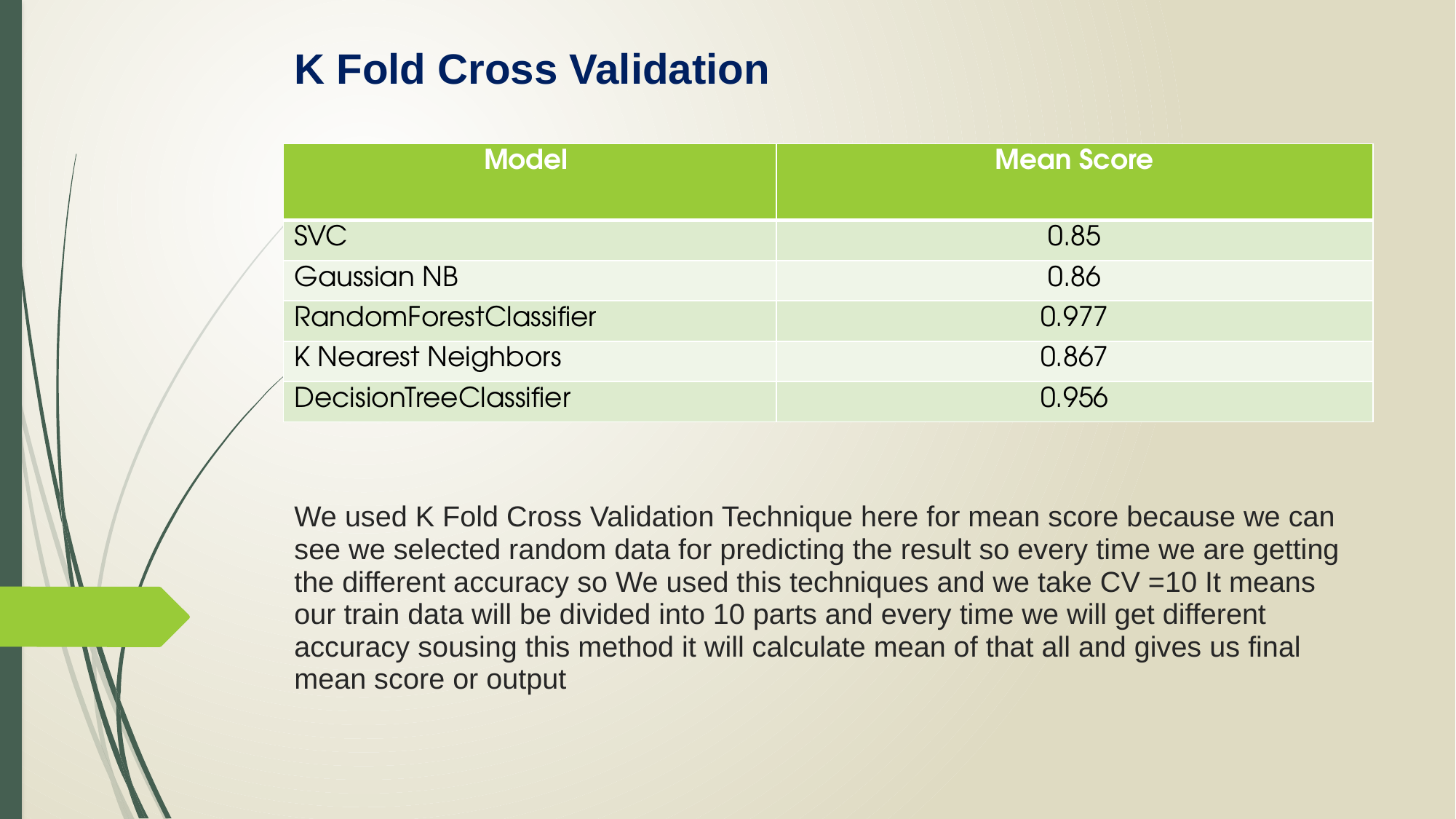

K Fold Cross Validation
| Model | Mean Score |
| --- | --- |
| SVC | 0.85 |
| Gaussian NB | 0.86 |
| RandomForestClassifier | 0.977 |
| K Nearest Neighbors | 0.867 |
| DecisionTreeClassifier | 0.956 |
# We used K Fold Cross Validation Technique here for mean score because we can see we selected random data for predicting the result so every time we are getting the different accuracy so We used this techniques and we take CV =10 It means our train data will be divided into 10 parts and every time we will get different accuracy sousing this method it will calculate mean of that all and gives us final mean score or output